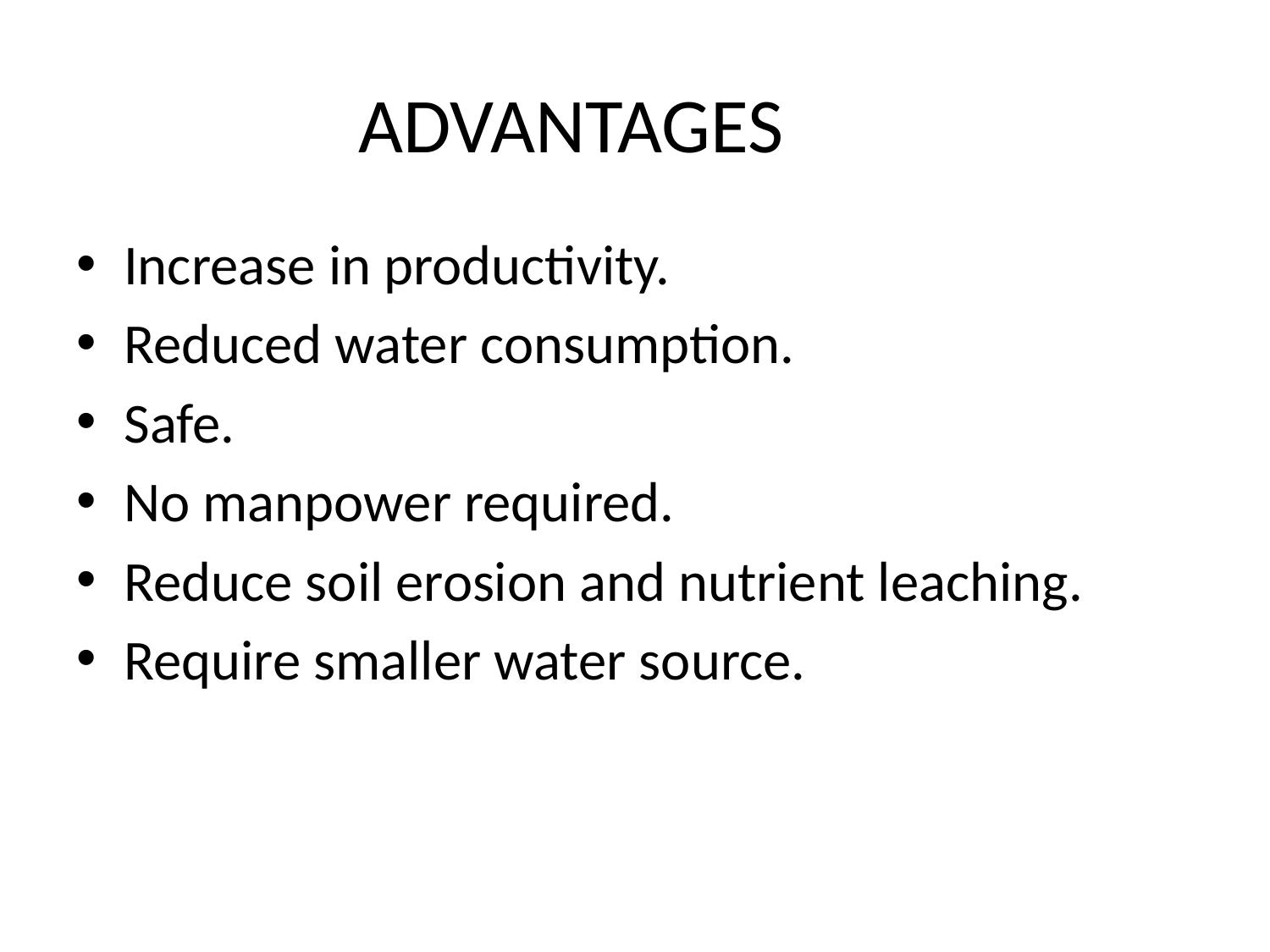

# ADVANTAGES
Increase in productivity.
Reduced water consumption.
Safe.
No manpower required.
Reduce soil erosion and nutrient leaching.
Require smaller water source.